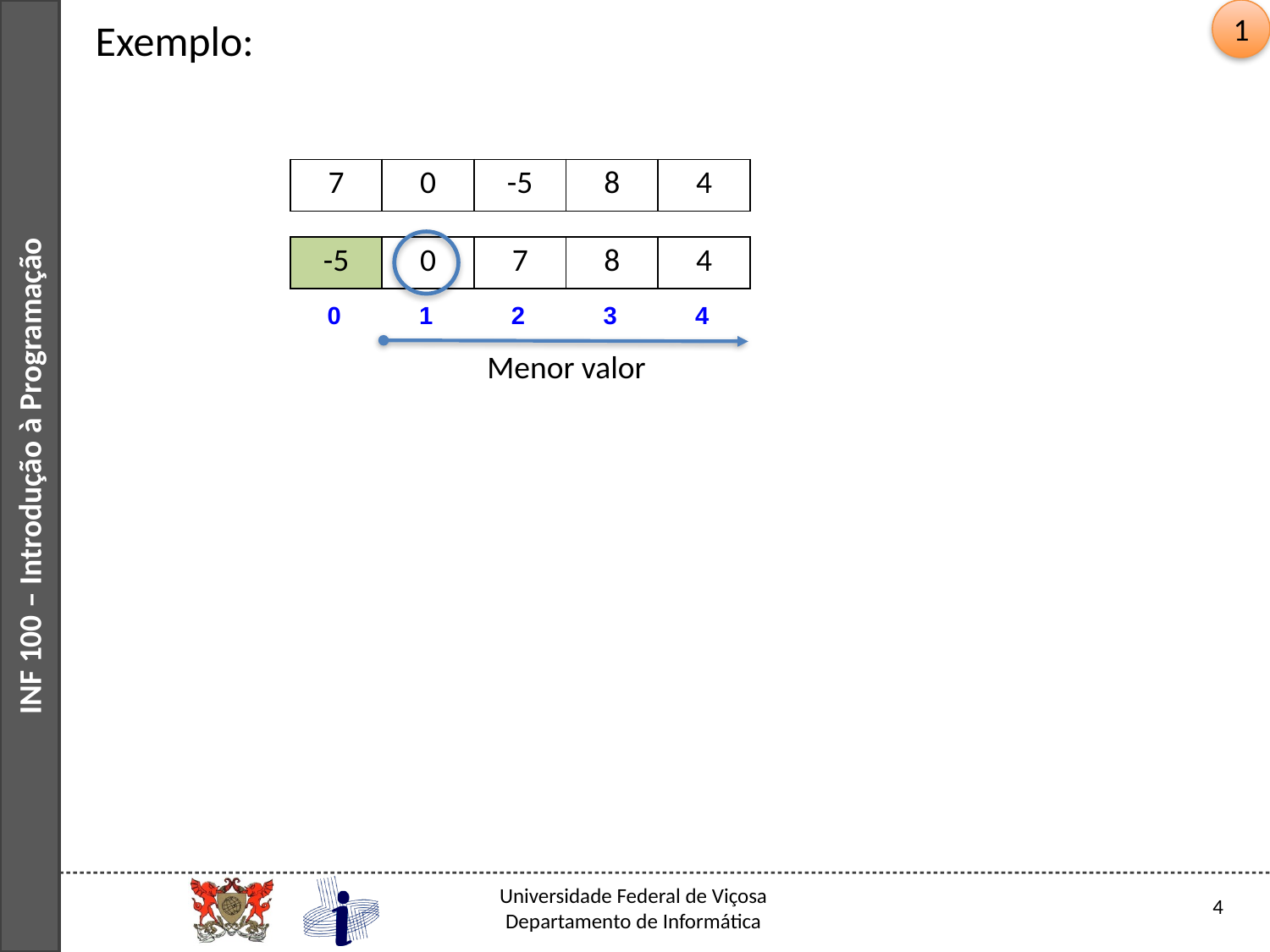

1
Exemplo:
| 7 | 0 | -5 | 8 | 4 |
| --- | --- | --- | --- | --- |

| -5 | 0 | 7 | 8 | 4 |
| --- | --- | --- | --- | --- |
| 0 | 1 | 2 | 3 | 4 |
| --- | --- | --- | --- | --- |
Menor valor